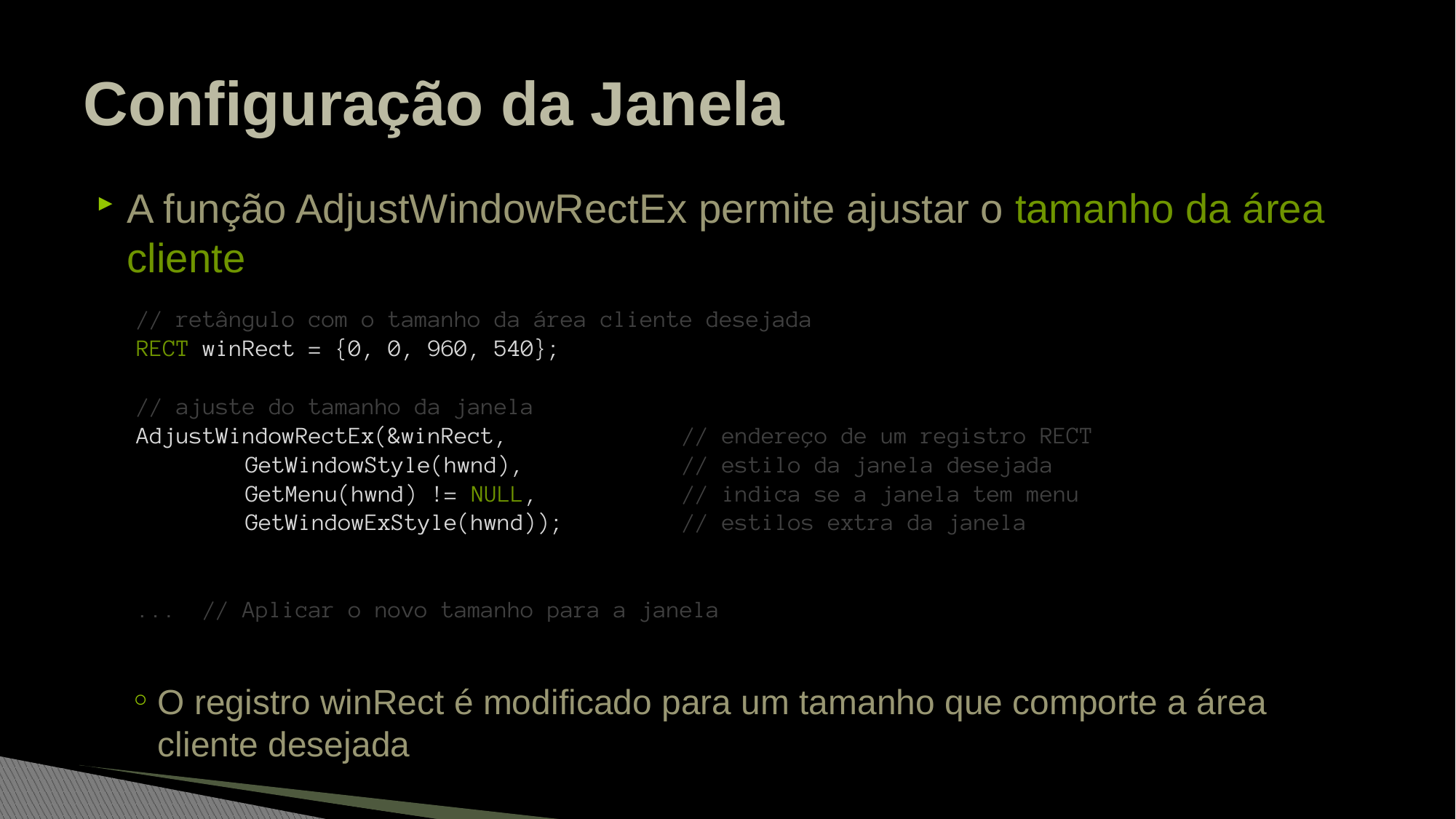

# Configuração da Janela
A função AdjustWindowRectEx permite ajustar o tamanho da área cliente

O registro winRect é modificado para um tamanho que comporte a área cliente desejada
// retângulo com o tamanho da área cliente desejada
RECT winRect = {0, 0, 960, 540};

// ajuste do tamanho da janela
AdjustWindowRectEx(&winRect,       	// endereço de um registro RECT
	GetWindowStyle(hwnd),    	// estilo da janela desejada
	GetMenu(hwnd) != NULL,    	// indica se a janela tem menu
	GetWindowExStyle(hwnd));  	// estilos extra da janela

...  // Aplicar o novo tamanho para a janela